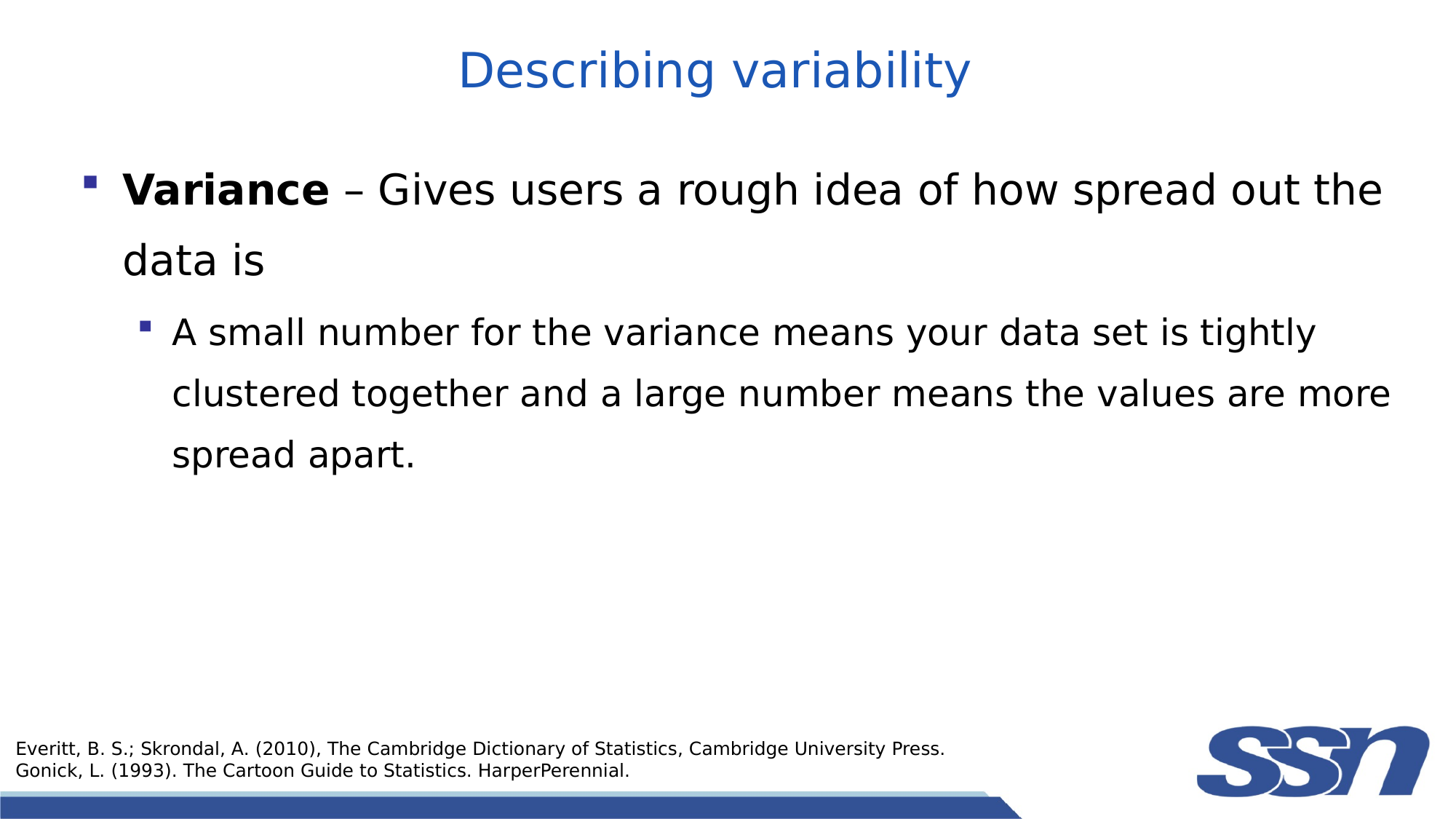

# Describing variability
Variance – Gives users a rough idea of how spread out the data is
A small number for the variance means your data set is tightly clustered together and a large number means the values are more spread apart.

Everitt, B. S.; Skrondal, A. (2010), The Cambridge Dictionary of Statistics, Cambridge University Press.
Gonick, L. (1993). The Cartoon Guide to Statistics. HarperPerennial.